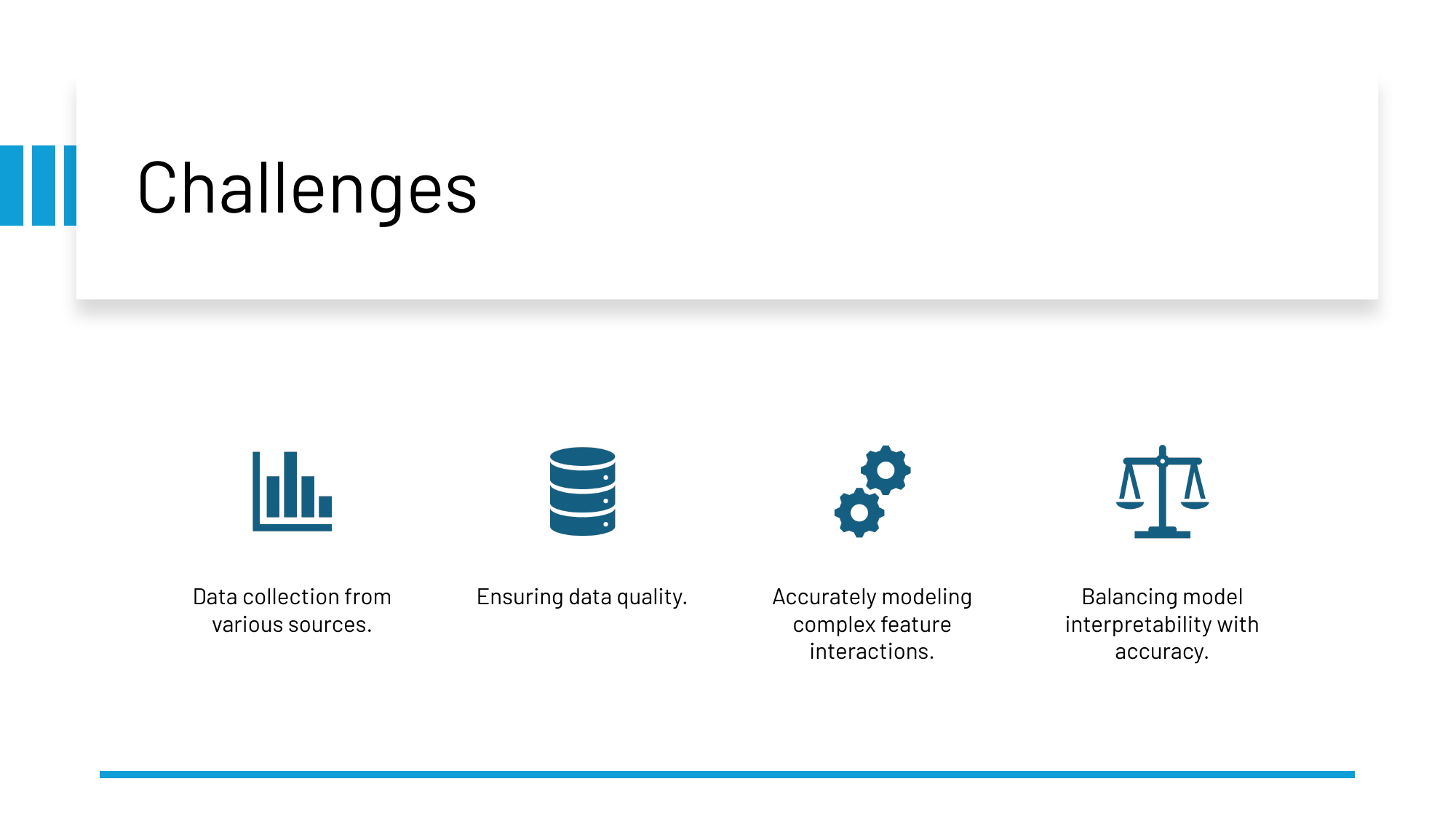

# Challenges

Data collection from various sources.
Ensuring data quality.
Accurately modeling complex feature interactions.
Balancing model interpretability with accuracy.